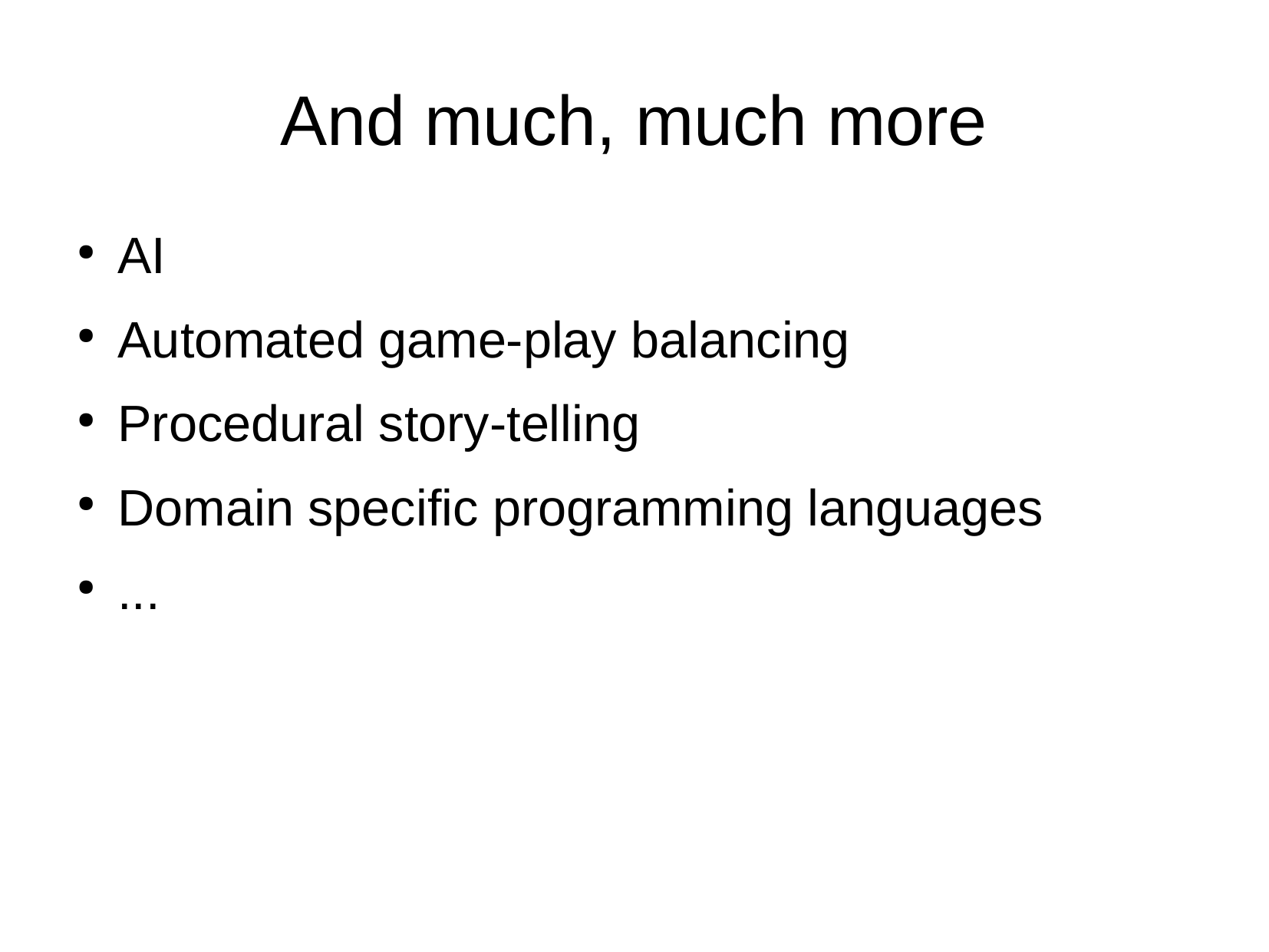

And much, much more
AI
Automated game-play balancing
Procedural story-telling
Domain specific programming languages
...